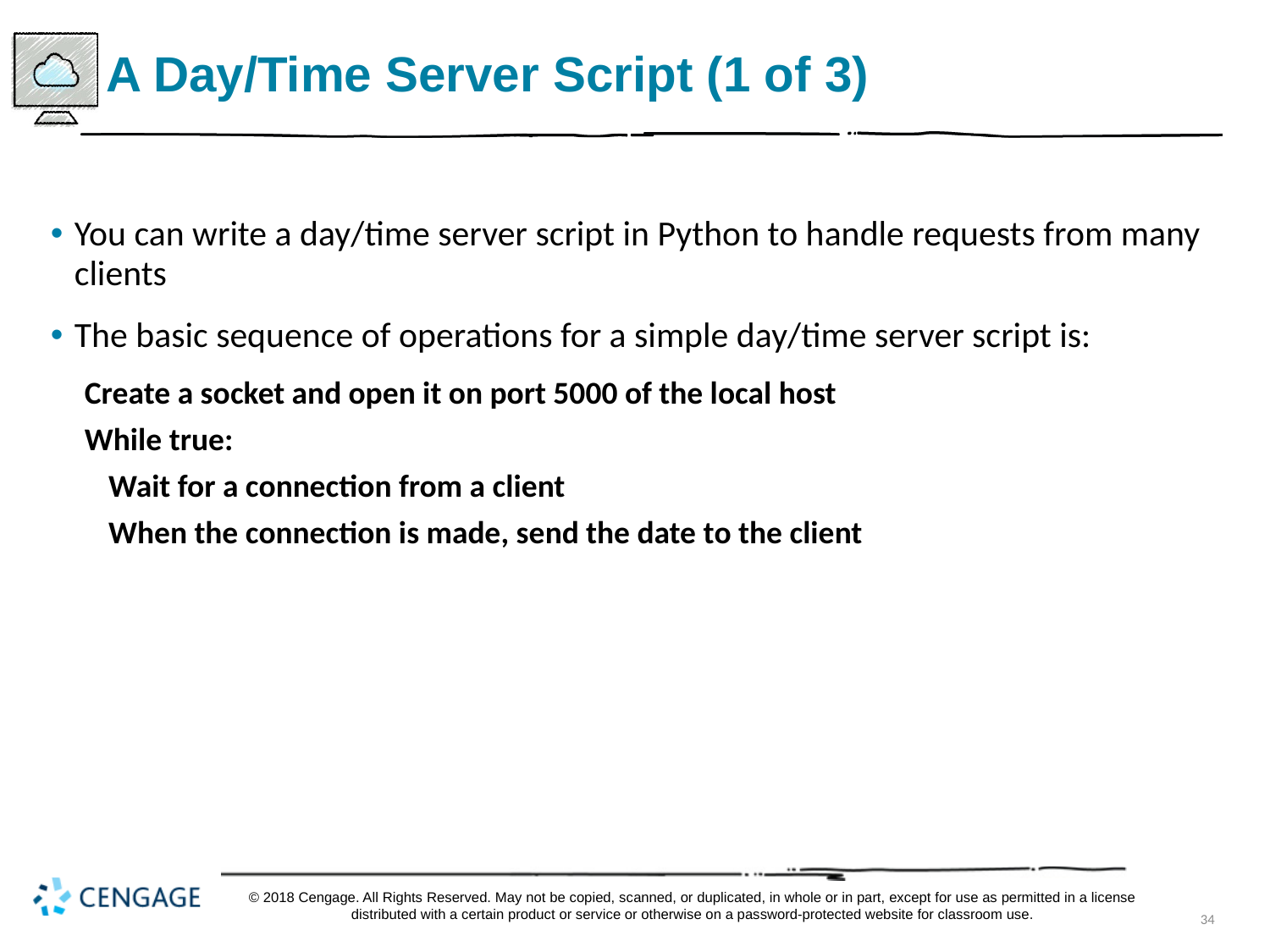

# A Day/Time Server Script (1 of 3)
You can write a day/time server script in Python to handle requests from many clients
The basic sequence of operations for a simple day/time server script is:
Create a socket and open it on port 5000 of the local host
While true:
	Wait for a connection from a client
	When the connection is made, send the date to the client
© 2018 Cengage. All Rights Reserved. May not be copied, scanned, or duplicated, in whole or in part, except for use as permitted in a license distributed with a certain product or service or otherwise on a password-protected website for classroom use.